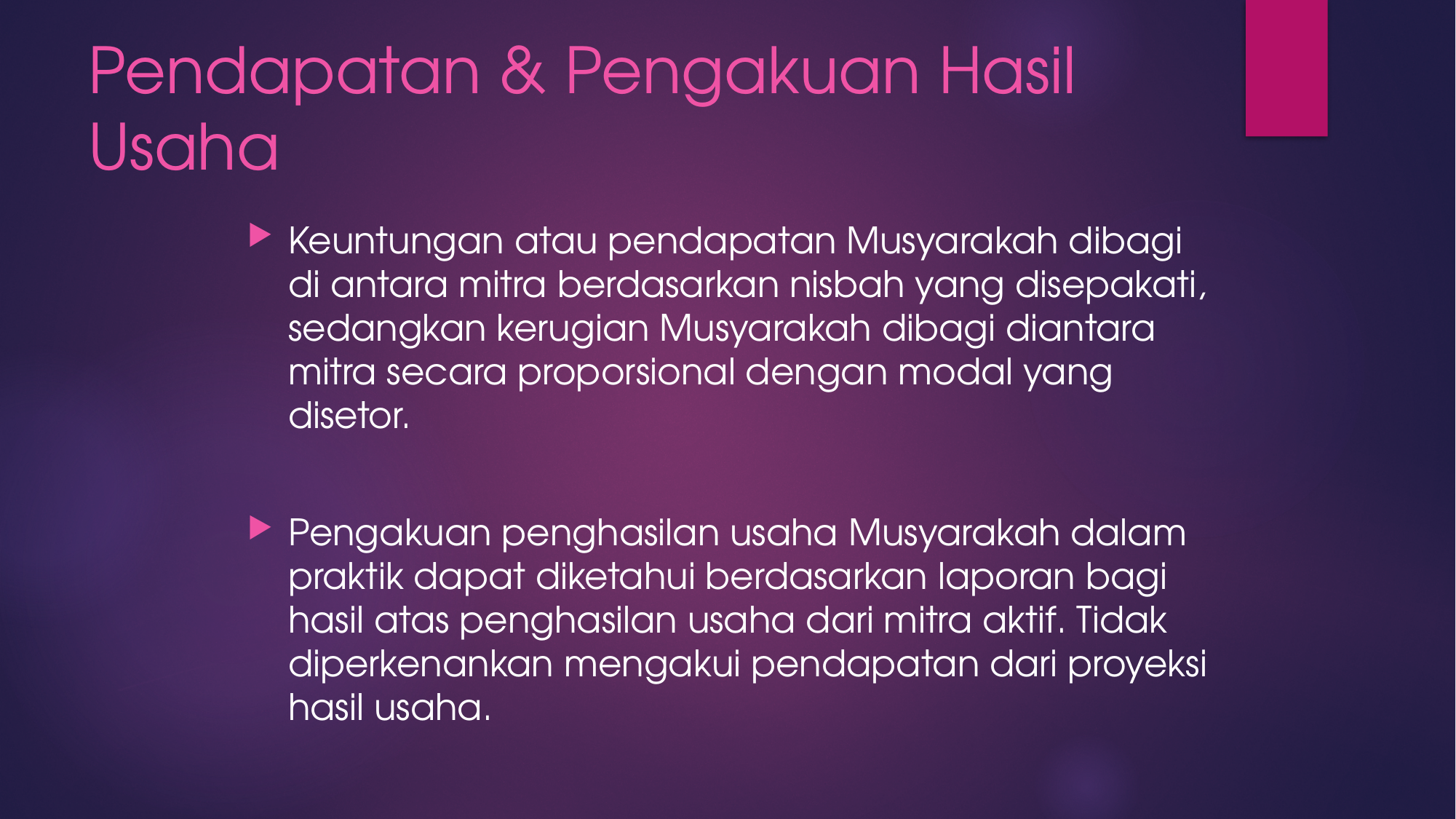

# Pendapatan & Pengakuan Hasil Usaha
Keuntungan atau pendapatan Musyarakah dibagi di antara mitra berdasarkan nisbah yang disepakati, sedangkan kerugian Musyarakah dibagi diantara mitra secara proporsional dengan modal yang disetor.

Pengakuan penghasilan usaha Musyarakah dalam praktik dapat diketahui berdasarkan laporan bagi hasil atas penghasilan usaha dari mitra aktif. Tidak diperkenankan mengakui pendapatan dari proyeksi hasil usaha.